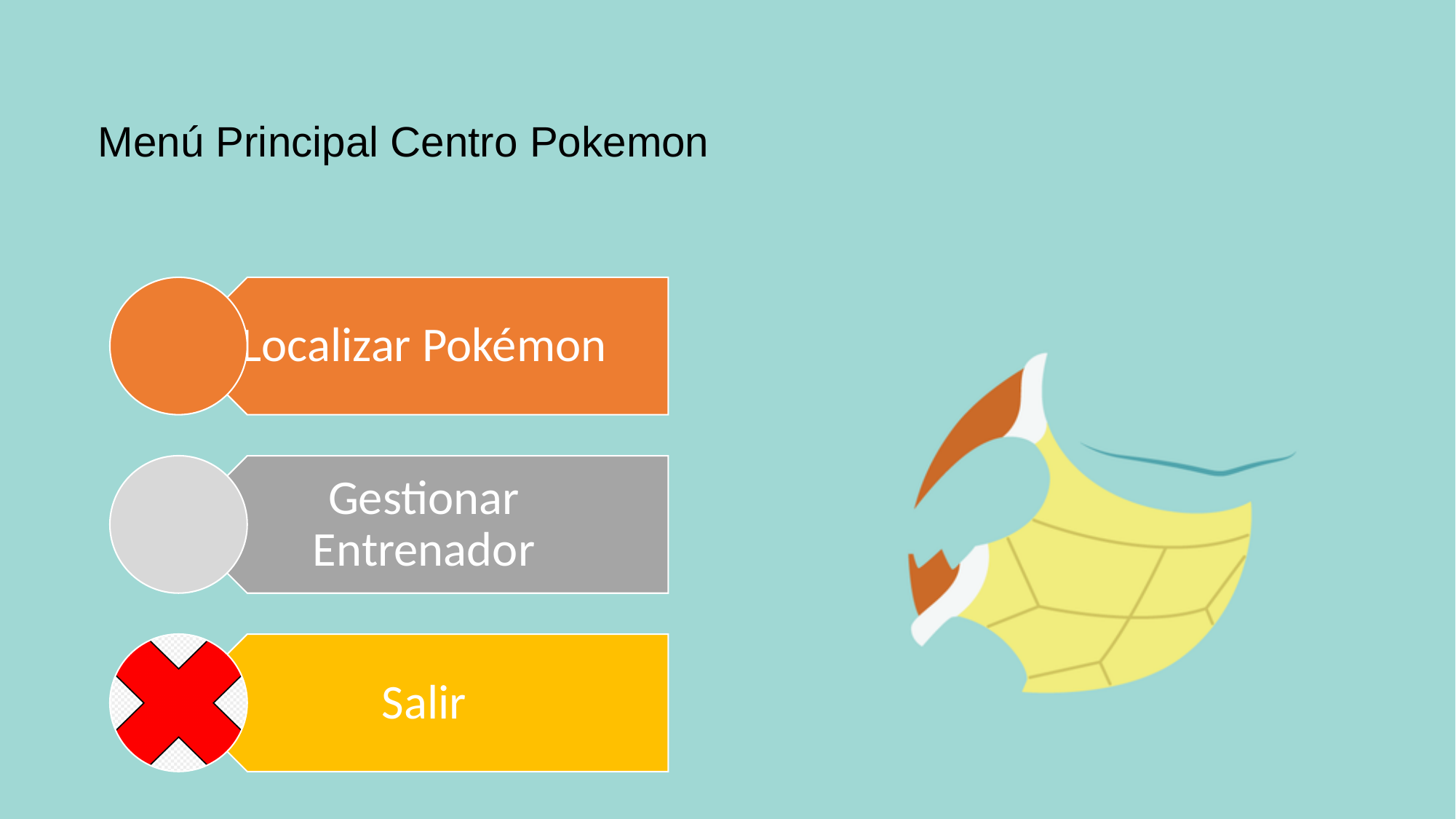

Menú Principal Centro Pokemon
Localizar Pokémon
Gestionar Entrenador
Salir